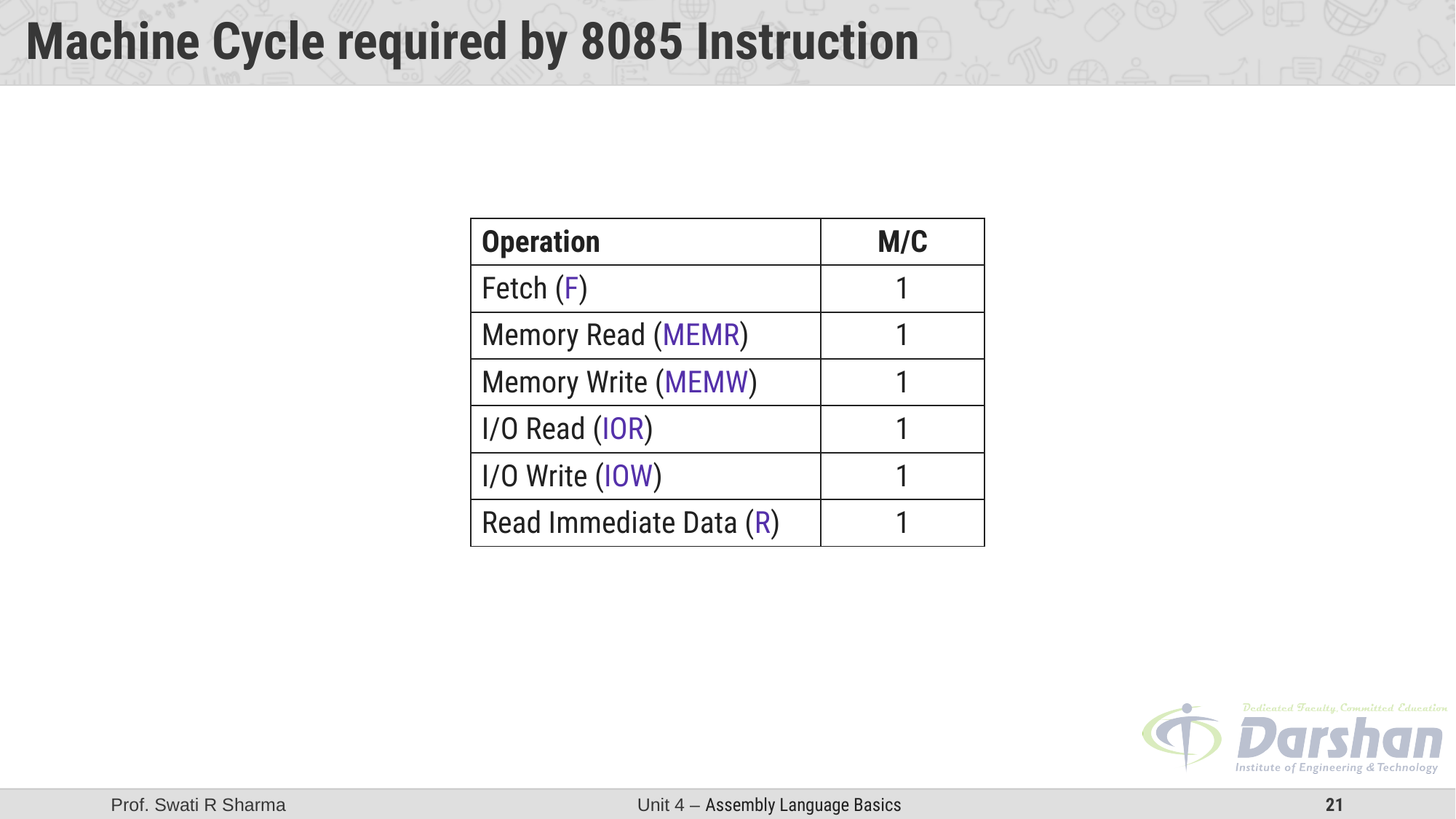

# Machine Cycle required by 8085 Instruction
| Operation | M/C |
| --- | --- |
| Fetch (F) | 1 |
| --- | --- |
| Memory Read (MEMR) | 1 |
| --- | --- |
| Memory Write (MEMW) | 1 |
| --- | --- |
| I/O Read (IOR) | 1 |
| --- | --- |
| I/O Write (IOW) | 1 |
| --- | --- |
| Read Immediate Data (R) | 1 |
| --- | --- |